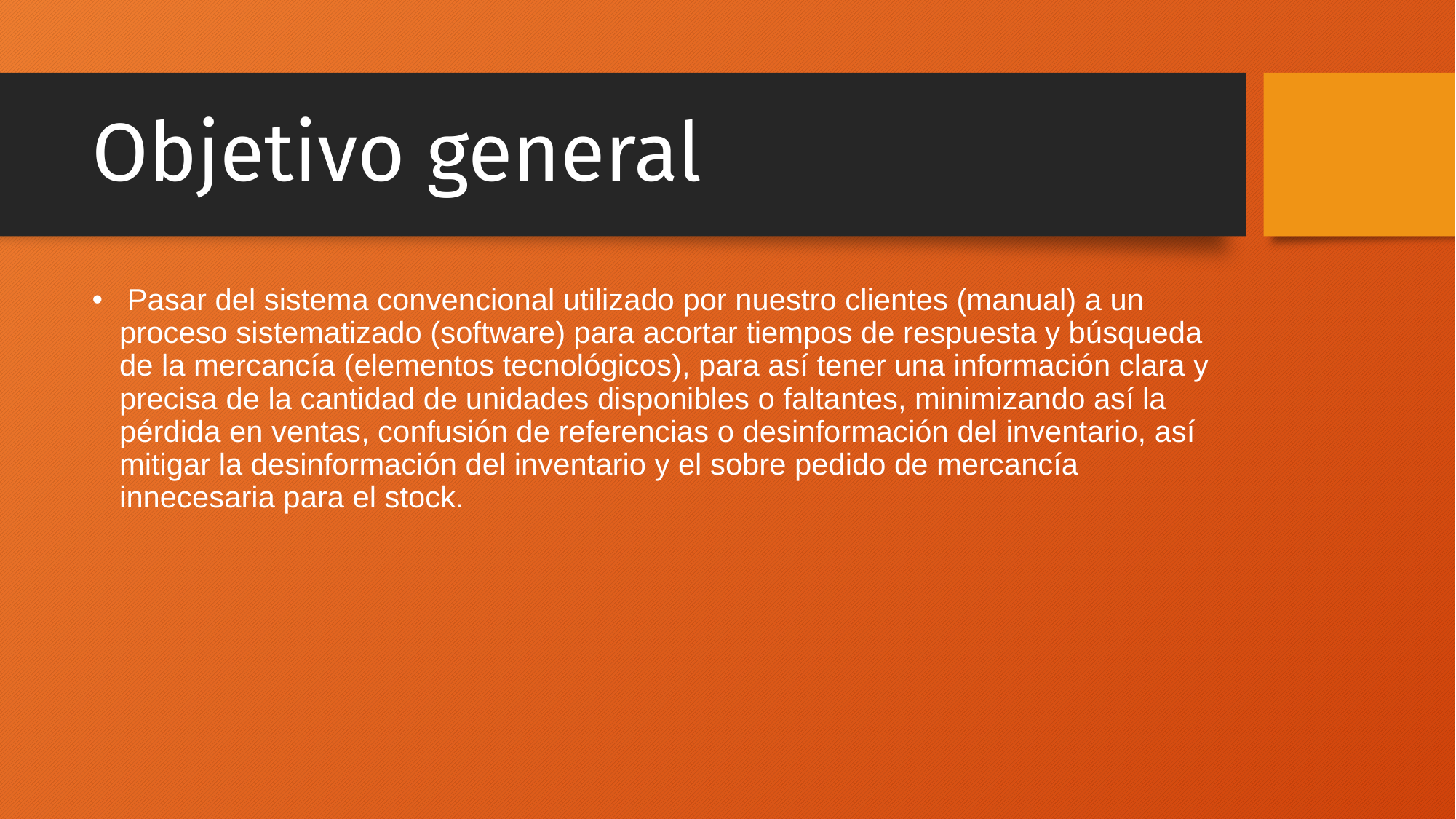

# Objetivo general
 Pasar del sistema convencional utilizado por nuestro clientes (manual) a un proceso sistematizado (software) para acortar tiempos de respuesta y búsqueda de la mercancía (elementos tecnológicos), para así tener una información clara y precisa de la cantidad de unidades disponibles o faltantes, minimizando así la pérdida en ventas, confusión de referencias o desinformación del inventario, así mitigar la desinformación del inventario y el sobre pedido de mercancía innecesaria para el stock.